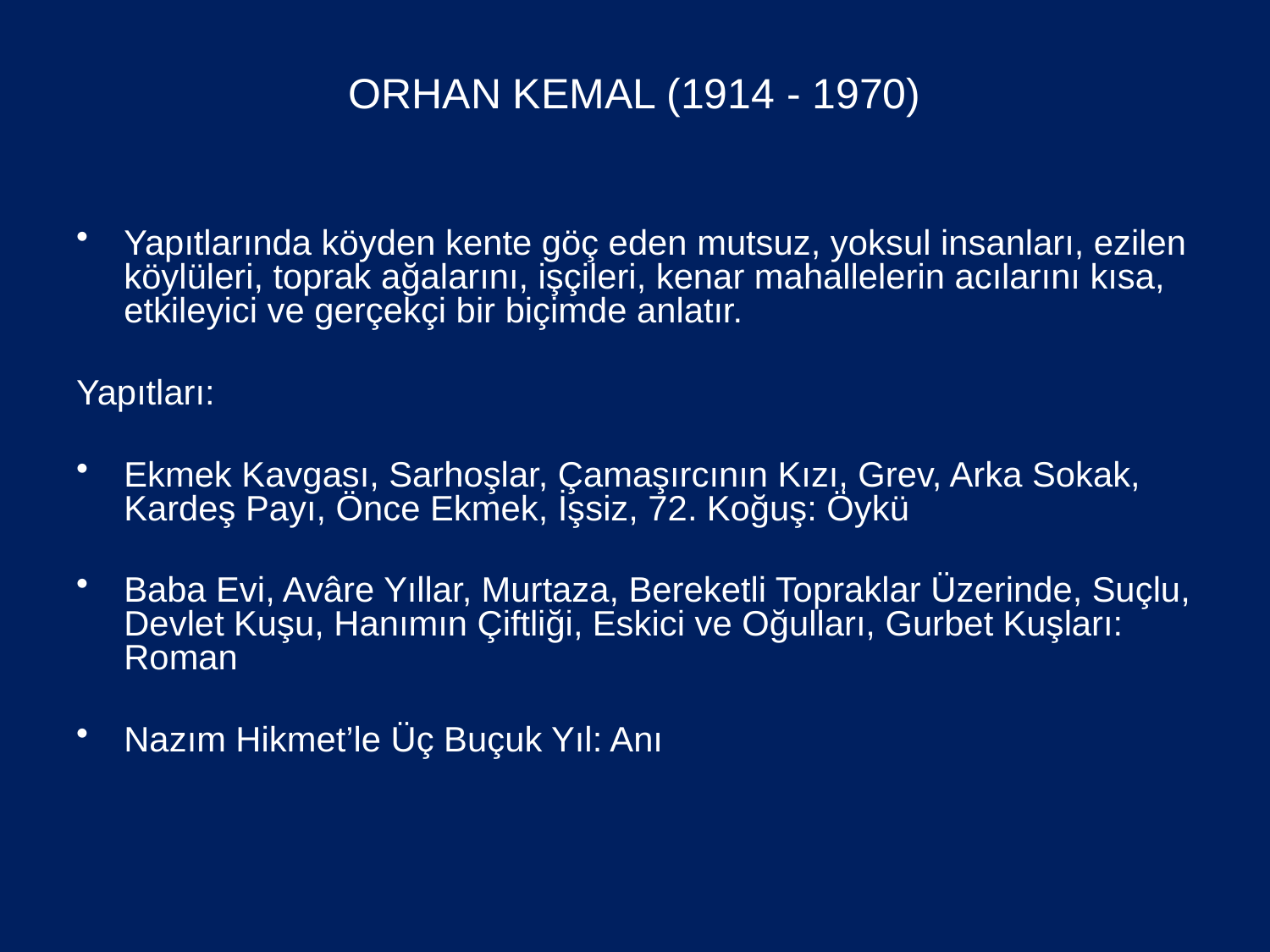

# ORHAN KEMAL (1914 - 1970)
Yapıtlarında köyden kente göç eden mutsuz, yoksul insanları, ezilen köylüleri, toprak ağalarını, işçileri, kenar mahallelerin acılarını kısa, etkileyici ve gerçekçi bir biçimde anlatır.

Yapıtları:

Ekmek Kavgası, Sarhoşlar, Çamaşırcının Kızı, Grev, Arka Sokak, Kardeş Payı, Önce Ekmek, İşsiz, 72. Koğuş: Öykü

Baba Evi, Avâre Yıllar, Murtaza, Bereketli Topraklar Üzerinde, Suçlu, Devlet Kuşu, Hanımın Çiftliği, Eskici ve Oğulları, Gurbet Kuşları: Roman

Nazım Hikmet’le Üç Buçuk Yıl: Anı